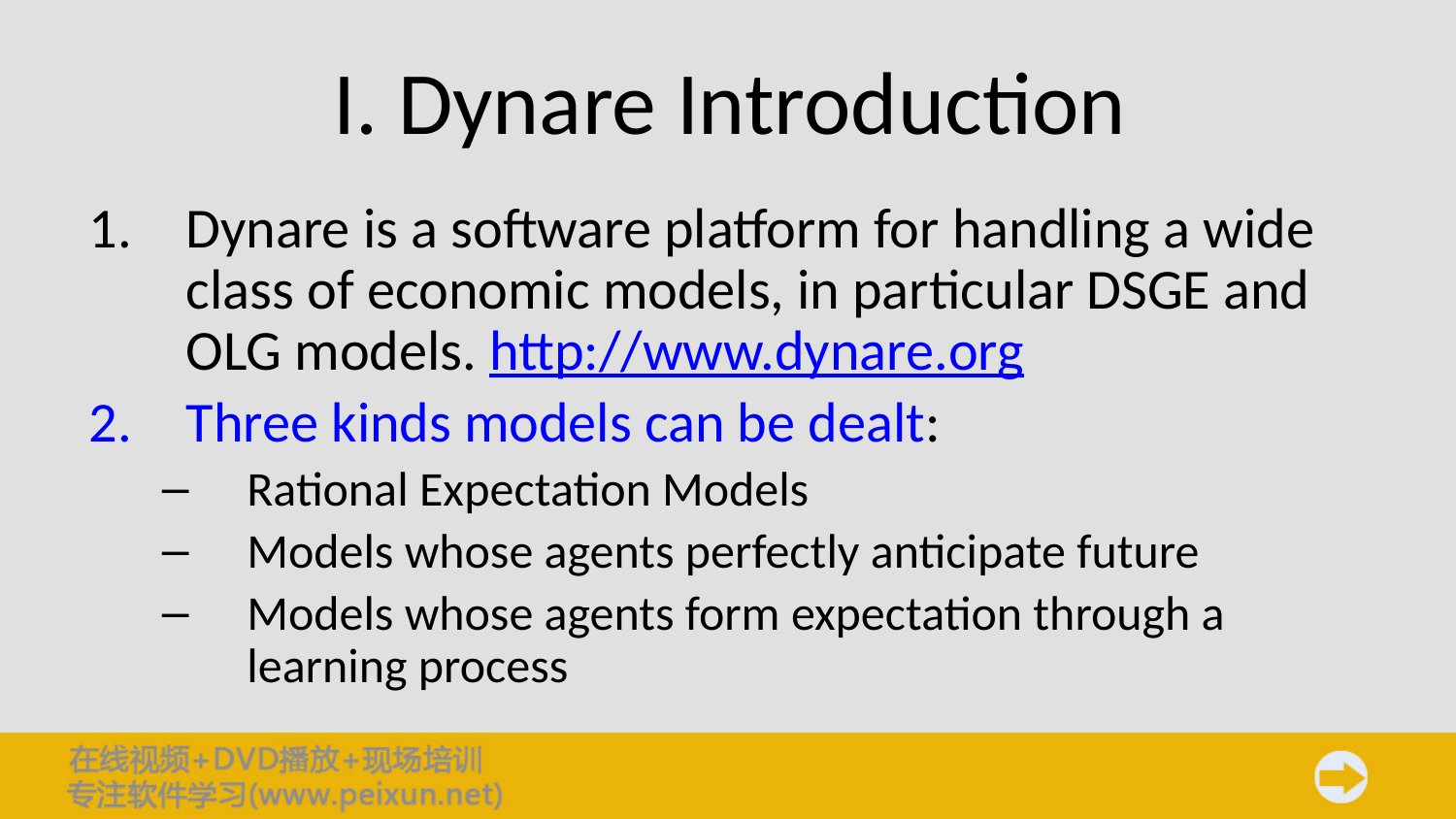

# I. Dynare Introduction
Dynare is a software platform for handling a wide class of economic models, in particular DSGE and OLG models. http://www.dynare.org
Three kinds models can be dealt:
Rational Expectation Models
Models whose agents perfectly anticipate future
Models whose agents form expectation through a learning process